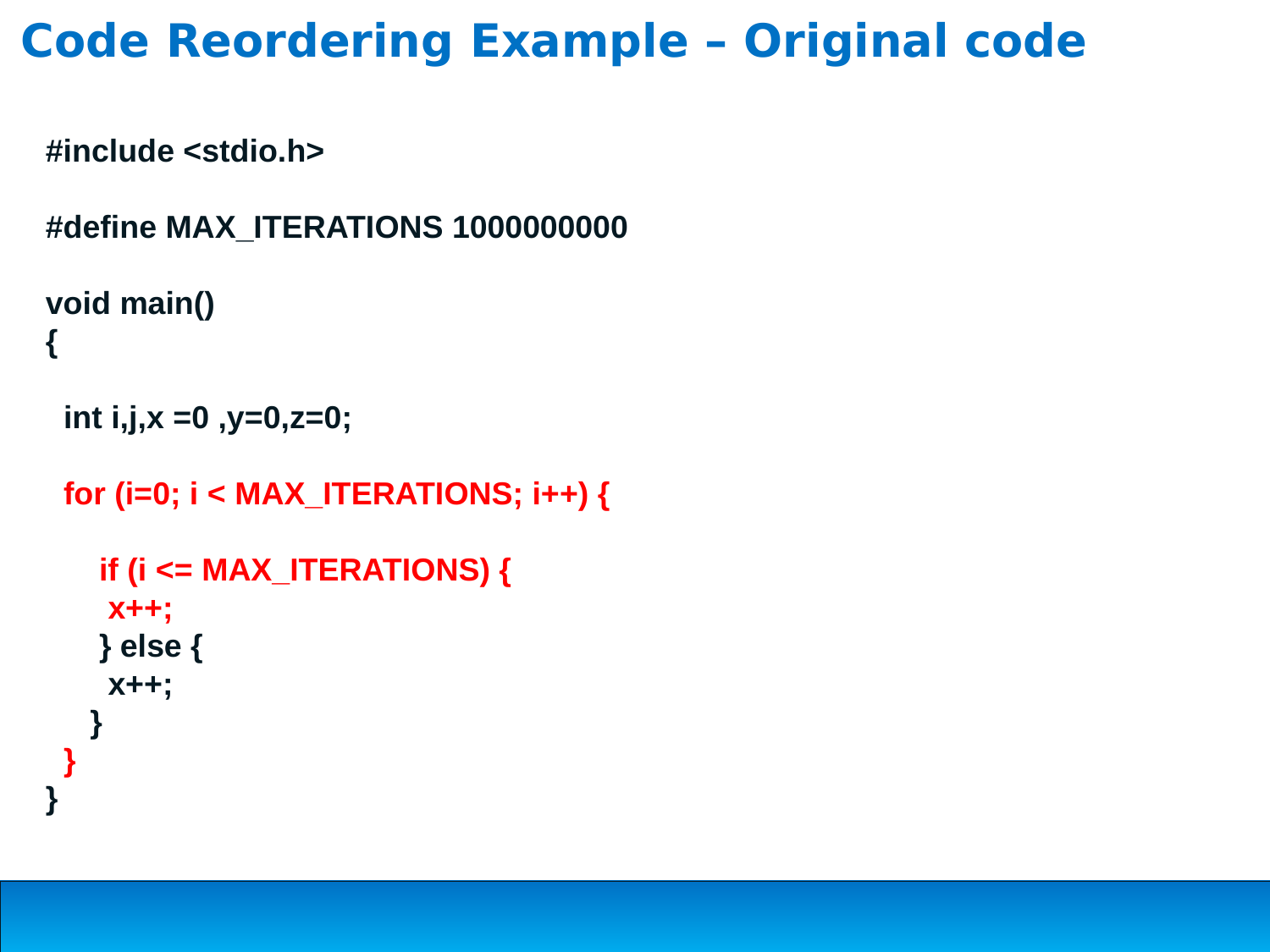

# Code Reordering Example – Original code
#include <stdio.h>

#define MAX_ITERATIONS 1000000000

void main()
{

  int i,j,x =0 ,y=0,z=0;

  for (i=0; i < MAX_ITERATIONS; i++) {

      if (i <= MAX_ITERATIONS) {
       x++;
      } else {
       x++;
     }
  }
}